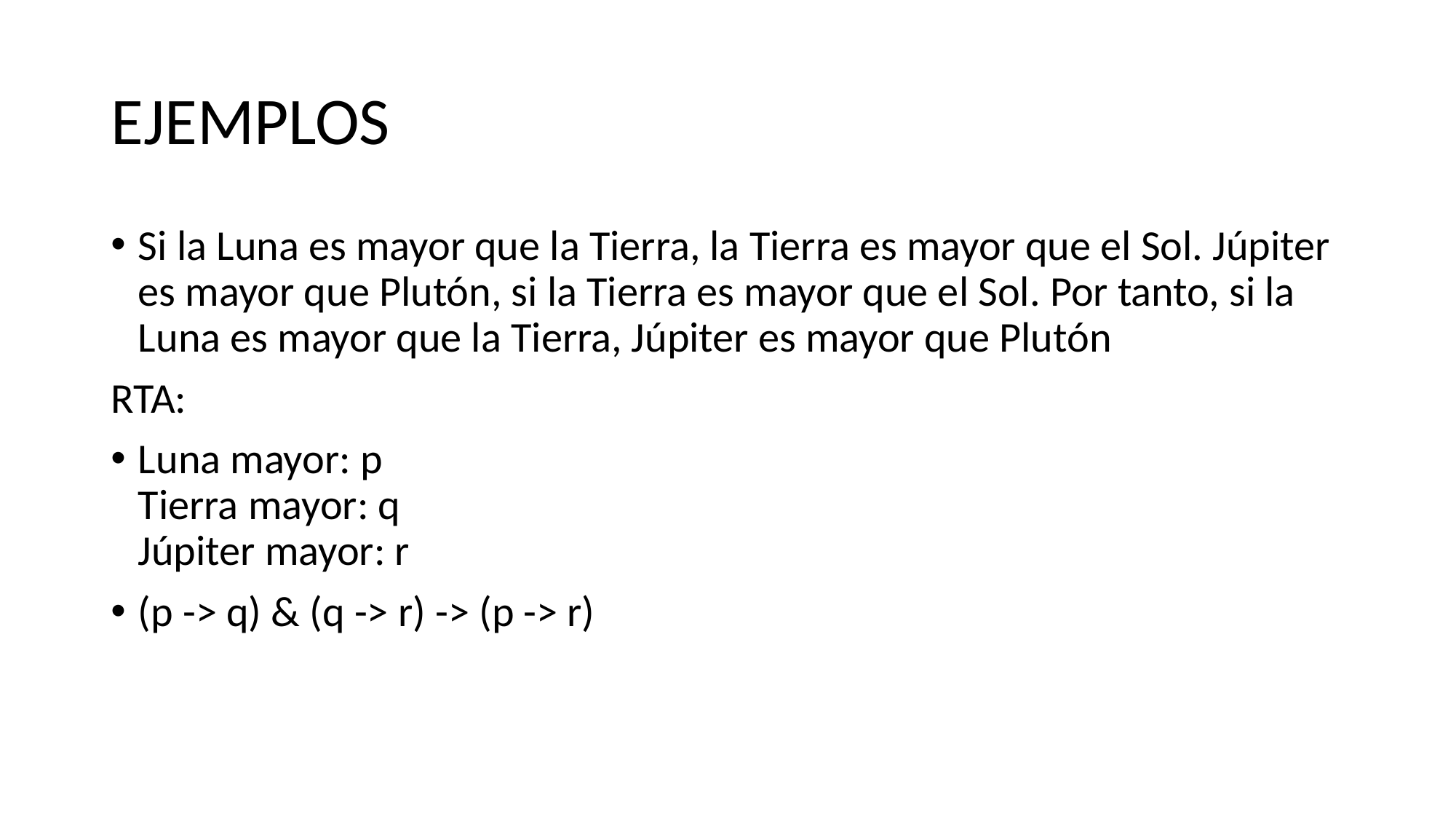

# EJEMPLOS
Si la Luna es mayor que la Tierra, la Tierra es mayor que el Sol. Júpiter es mayor que Plutón, si la Tierra es mayor que el Sol. Por tanto, si la Luna es mayor que la Tierra, Júpiter es mayor que Plutón
RTA:
Luna mayor: p
Tierra mayor: q
Júpiter mayor: r
(p -> q) & (q -> r) -> (p -> r)